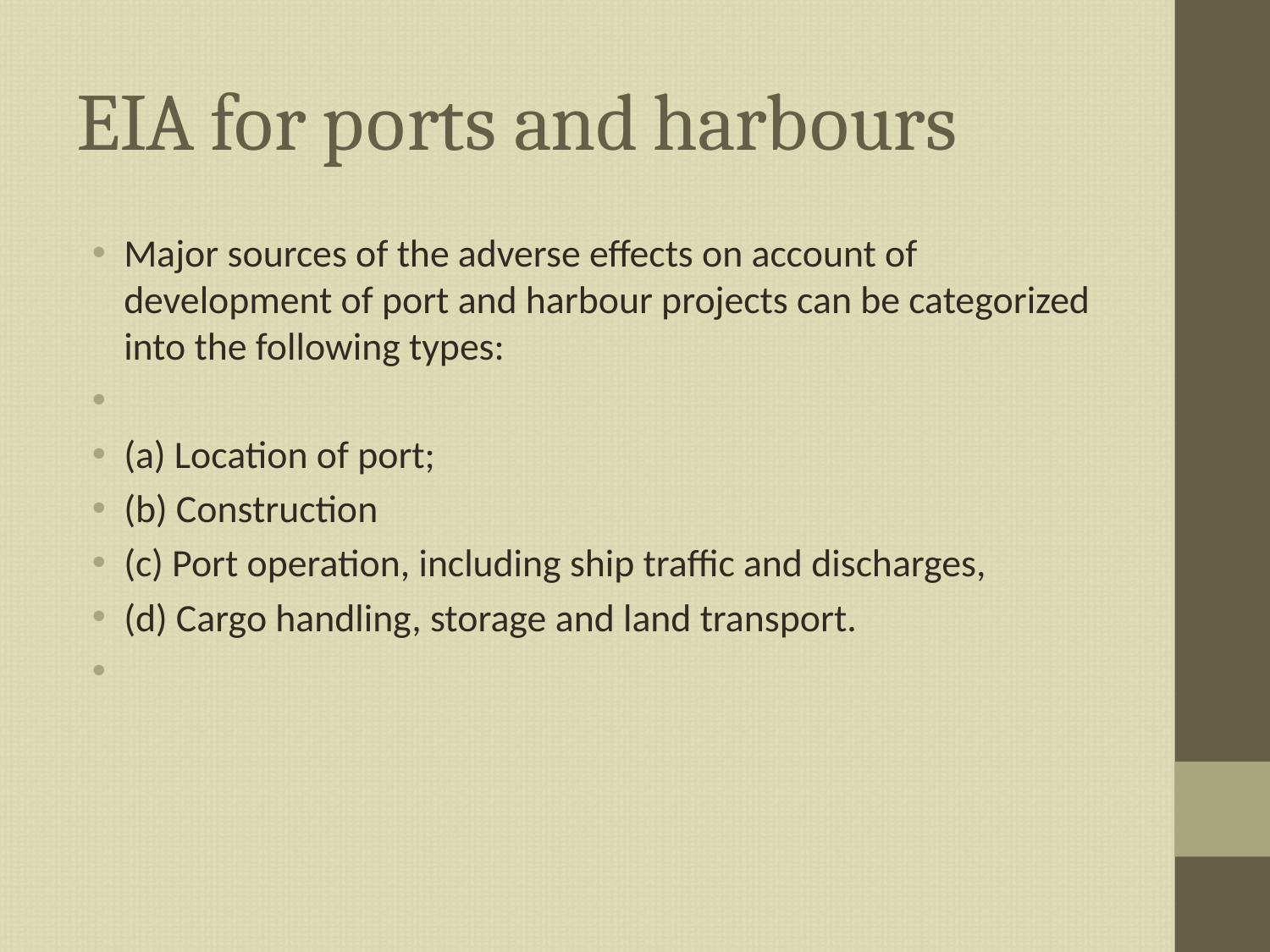

# EIA for ports and harbours
Major sources of the adverse effects on account of development of port and harbour projects can be categorized into the following types:

(a) Location of port;
(b) Construction
(c) Port operation, including ship traffic and discharges,
(d) Cargo handling, storage and land transport.